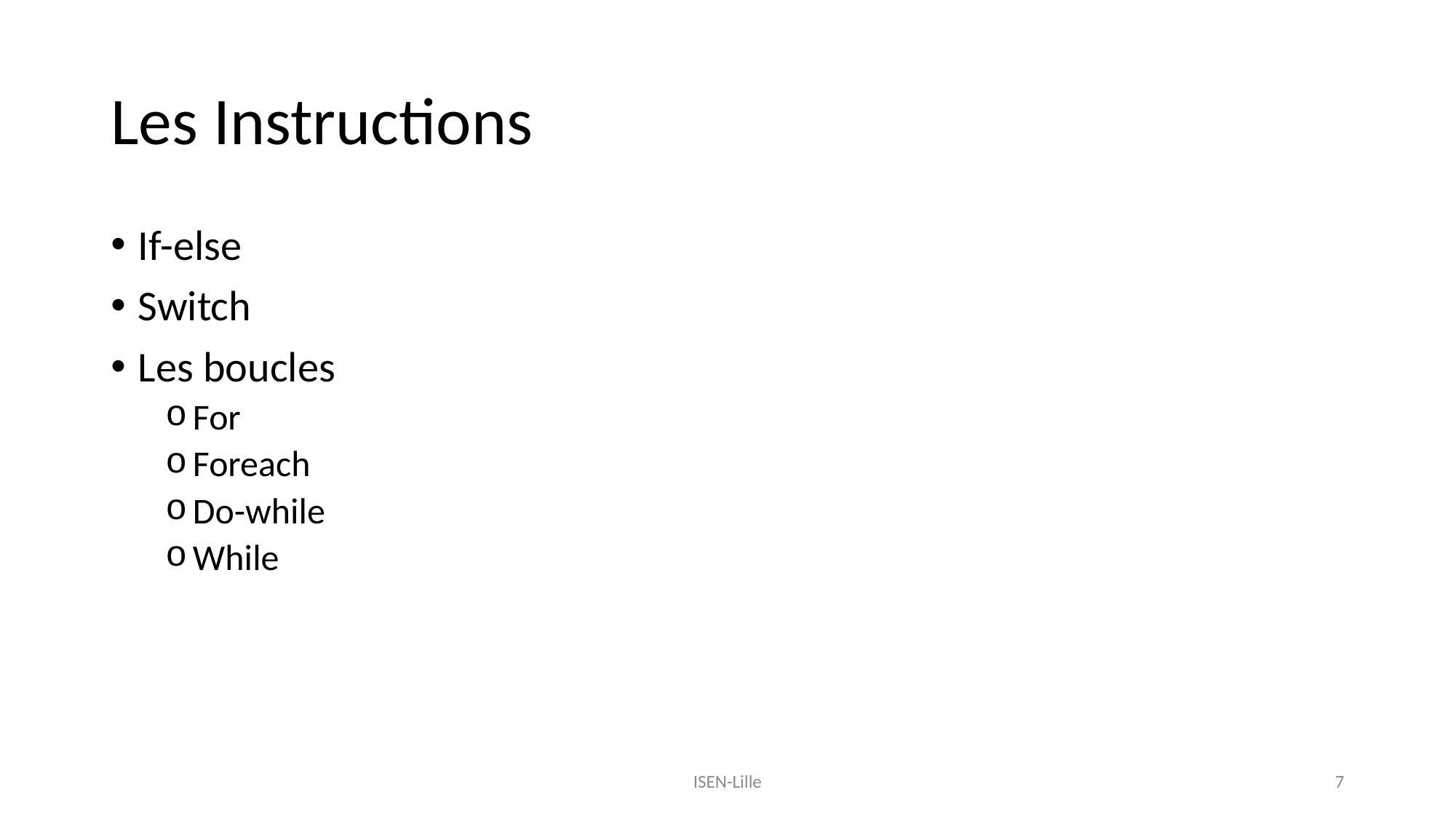

# Les Instructions
If-else
Switch
Les boucles
For
Foreach
Do-while
While
ISEN-Lille
7